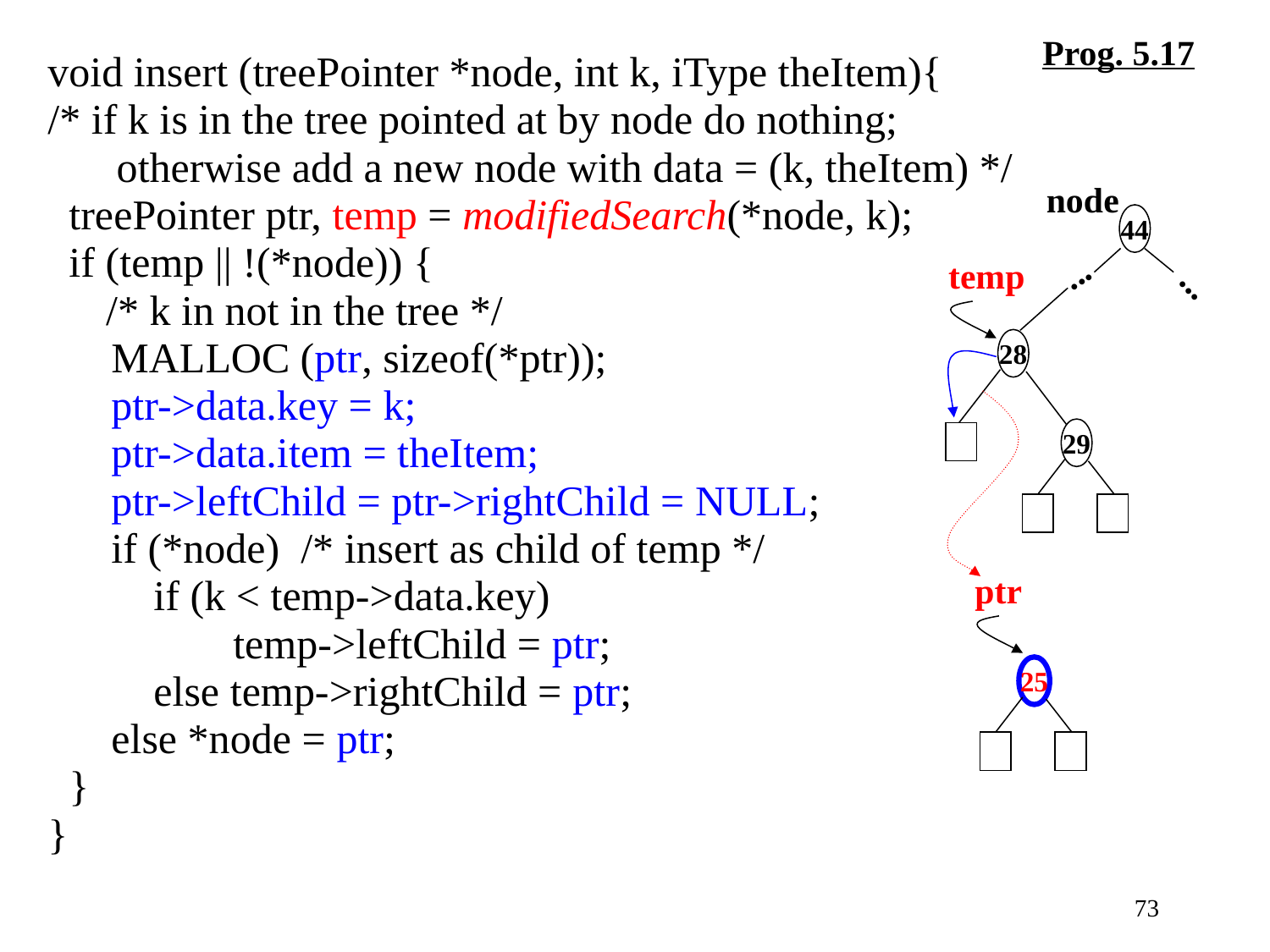

Prog. 5.17
void insert (treePointer *node, int k, iType theItem){
/* if k is in the tree pointed at by node do nothing;
  otherwise add a new node with data = (k, theItem) */
  treePointer ptr, temp = modifiedSearch(*node, k);
  if (temp || !(*node)) {
 /* k in not in the tree */
      MALLOC (ptr, sizeof(*ptr));
      ptr->data.key = k;
      ptr->data.item = theItem;
      ptr->leftChild = ptr->rightChild = NULL;
      if (*node)  /* insert as child of temp */
          if (k < temp->data.key)
             temp->leftChild = ptr;
          else temp->rightChild = ptr;
      else *node = ptr;
  }
}
node
44
...
temp

...

28

29

ptr

25

73